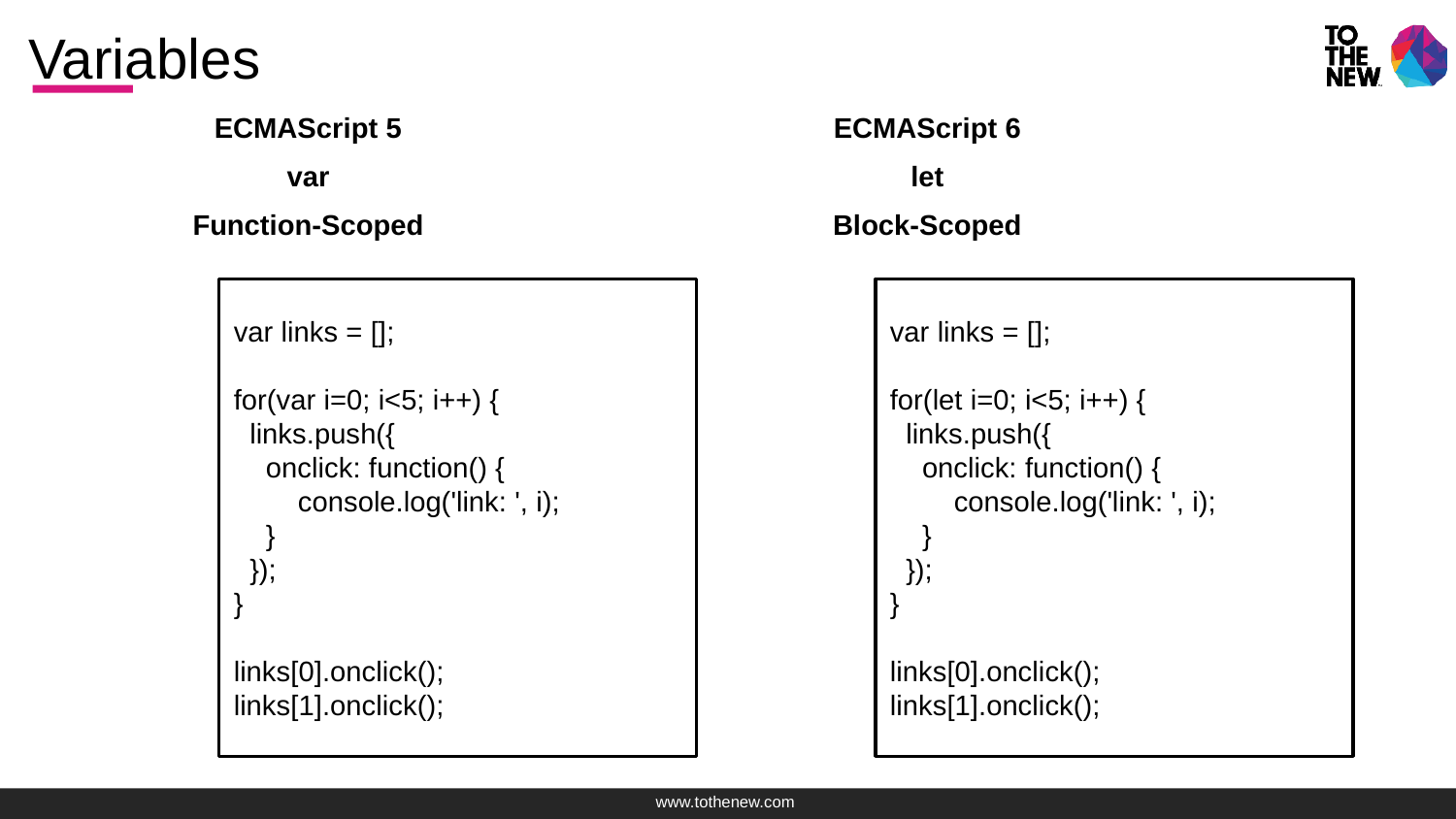

Variables
ECMAScript 5
ECMAScript 6
var
let
Function-Scoped
Block-Scoped
var links = [];

for(var i=0; i<5; i++) {
  links.push({
    onclick: function() {
        console.log('link: ', i);
    }
  });
}

links[0].onclick();
links[1].onclick();
var links = [];

for(let i=0; i<5; i++) {
  links.push({
    onclick: function() {
        console.log('link: ', i);
    }
  });
}

links[0].onclick();
links[1].onclick();